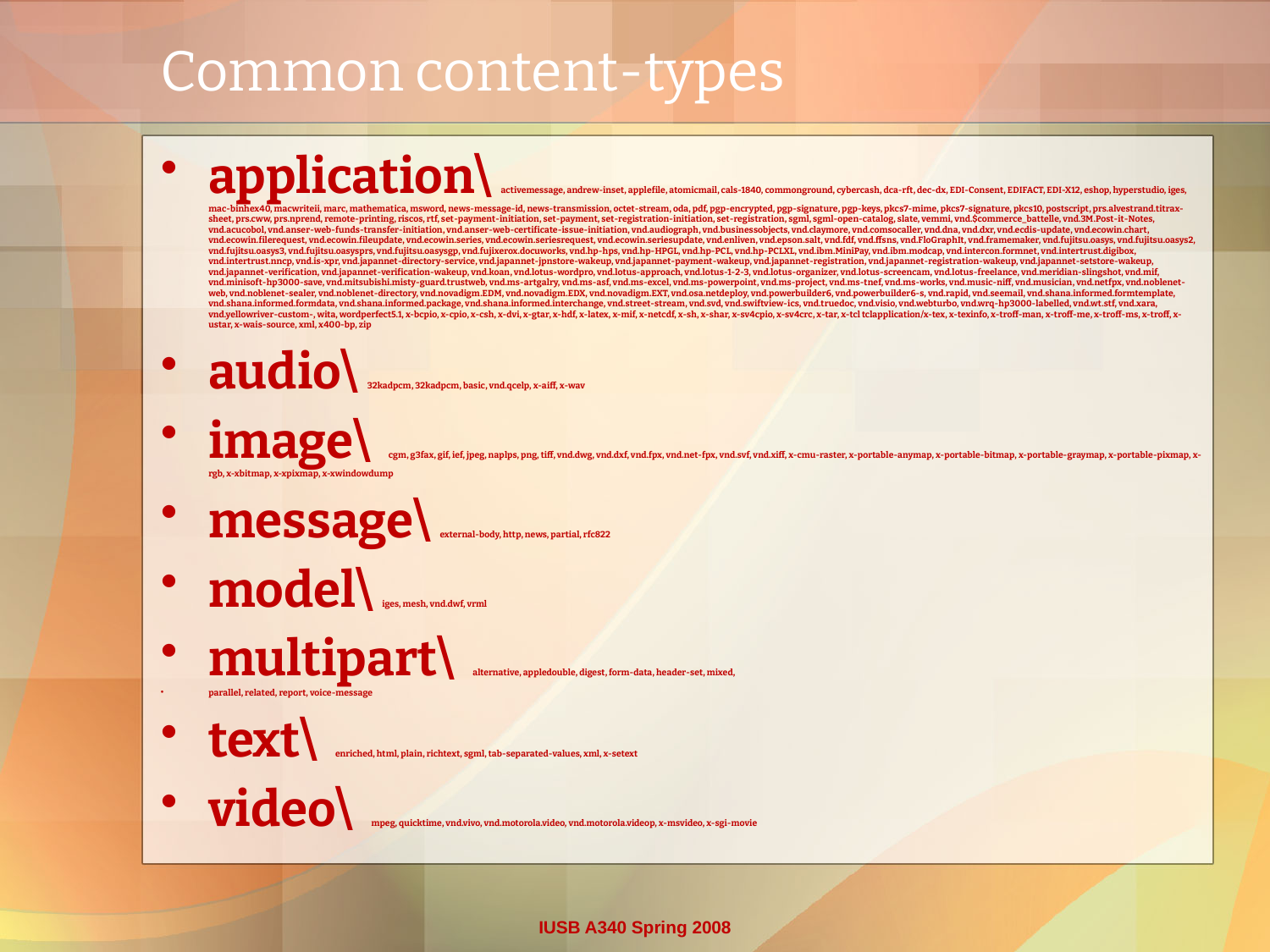

# Common content-types
application\ activemessage, andrew-inset, applefile, atomicmail, cals-1840, commonground, cybercash, dca-rft, dec-dx, EDI-Consent, EDIFACT, EDI-X12, eshop, hyperstudio, iges, mac-binhex40, macwriteii, marc, mathematica, msword, news-message-id, news-transmission, octet-stream, oda, pdf, pgp-encrypted, pgp-signature, pgp-keys, pkcs7-mime, pkcs7-signature, pkcs10, postscript, prs.alvestrand.titrax-sheet, prs.cww, prs.nprend, remote-printing, riscos, rtf, set-payment-initiation, set-payment, set-registration-initiation, set-registration, sgml, sgml-open-catalog, slate, vemmi, vnd.$commerce_battelle, vnd.3M.Post-it-Notes, vnd.acucobol, vnd.anser-web-funds-transfer-initiation, vnd.anser-web-certificate-issue-initiation, vnd.audiograph, vnd.businessobjects, vnd.claymore, vnd.comsocaller, vnd.dna, vnd.dxr, vnd.ecdis-update, vnd.ecowin.chart, vnd.ecowin.filerequest, vnd.ecowin.fileupdate, vnd.ecowin.series, vnd.ecowin.seriesrequest, vnd.ecowin.seriesupdate, vnd.enliven, vnd.epson.salt, vnd.fdf, vnd.ffsns, vnd.FloGraphIt, vnd.framemaker, vnd.fujitsu.oasys, vnd.fujitsu.oasys2, vnd.fujitsu.oasys3, vnd.fujitsu.oasysprs, vnd.fujitsu.oasysgp, vnd.fujixerox.docuworks, vnd.hp-hps, vnd.hp-HPGL, vnd.hp-PCL, vnd.hp-PCLXL, vnd.ibm.MiniPay, vnd.ibm.modcap, vnd.intercon.formnet, vnd.intertrust.digibox, vnd.intertrust.nncp, vnd.is-xpr, vnd.japannet-directory-service, vnd.japannet-jpnstore-wakeup, vnd.japannet-payment-wakeup, vnd.japannet-registration, vnd.japannet-registration-wakeup, vnd.japannet-setstore-wakeup, vnd.japannet-verification, vnd.japannet-verification-wakeup, vnd.koan, vnd.lotus-wordpro, vnd.lotus-approach, vnd.lotus-1-2-3, vnd.lotus-organizer, vnd.lotus-screencam, vnd.lotus-freelance, vnd.meridian-slingshot, vnd.mif, vnd.minisoft-hp3000-save, vnd.mitsubishi.misty-guard.trustweb, vnd.ms-artgalry, vnd.ms-asf, vnd.ms-excel, vnd.ms-powerpoint, vnd.ms-project, vnd.ms-tnef, vnd.ms-works, vnd.music-niff, vnd.musician, vnd.netfpx, vnd.noblenet-web, vnd.noblenet-sealer, vnd.noblenet-directory, vnd.novadigm.EDM, vnd.novadigm.EDX, vnd.novadigm.EXT, vnd.osa.netdeploy, vnd.powerbuilder6, vnd.powerbuilder6-s, vnd.rapid, vnd.seemail, vnd.shana.informed.formtemplate, vnd.shana.informed.formdata, vnd.shana.informed.package, vnd.shana.informed.interchange, vnd.street-stream, vnd.svd, vnd.swiftview-ics, vnd.truedoc, vnd.visio, vnd.webturbo, vnd.wrq-hp3000-labelled, vnd.wt.stf, vnd.xara, vnd.yellowriver-custom-, wita, wordperfect5.1, x-bcpio, x-cpio, x-csh, x-dvi, x-gtar, x-hdf, x-latex, x-mif, x-netcdf, x-sh, x-shar, x-sv4cpio, x-sv4crc, x-tar, x-tcl tclapplication/x-tex, x-texinfo, x-troff-man, x-troff-me, x-troff-ms, x-troff, x-ustar, x-wais-source, xml, x400-bp, zip
audio\ 32kadpcm, 32kadpcm, basic, vnd.qcelp, x-aiff, x-wav
image\  cgm, g3fax, gif, ief, jpeg, naplps, png, tiff, vnd.dwg, vnd.dxf, vnd.fpx, vnd.net-fpx, vnd.svf, vnd.xiff, x-cmu-raster, x-portable-anymap, x-portable-bitmap, x-portable-graymap, x-portable-pixmap, x-rgb, x-xbitmap, x-xpixmap, x-xwindowdump
message\ external-body, http, news, partial, rfc822
model\ iges, mesh, vnd.dwf, vrml
multipart\  alternative, appledouble, digest, form-data, header-set, mixed,
parallel, related, report, voice-message
text\  enriched, html, plain, richtext, sgml, tab-separated-values, xml, x-setext
video\  mpeg, quicktime, vnd.vivo, vnd.motorola.video, vnd.motorola.videop, x-msvideo, x-sgi-movie
IUSB A340 Spring 2008